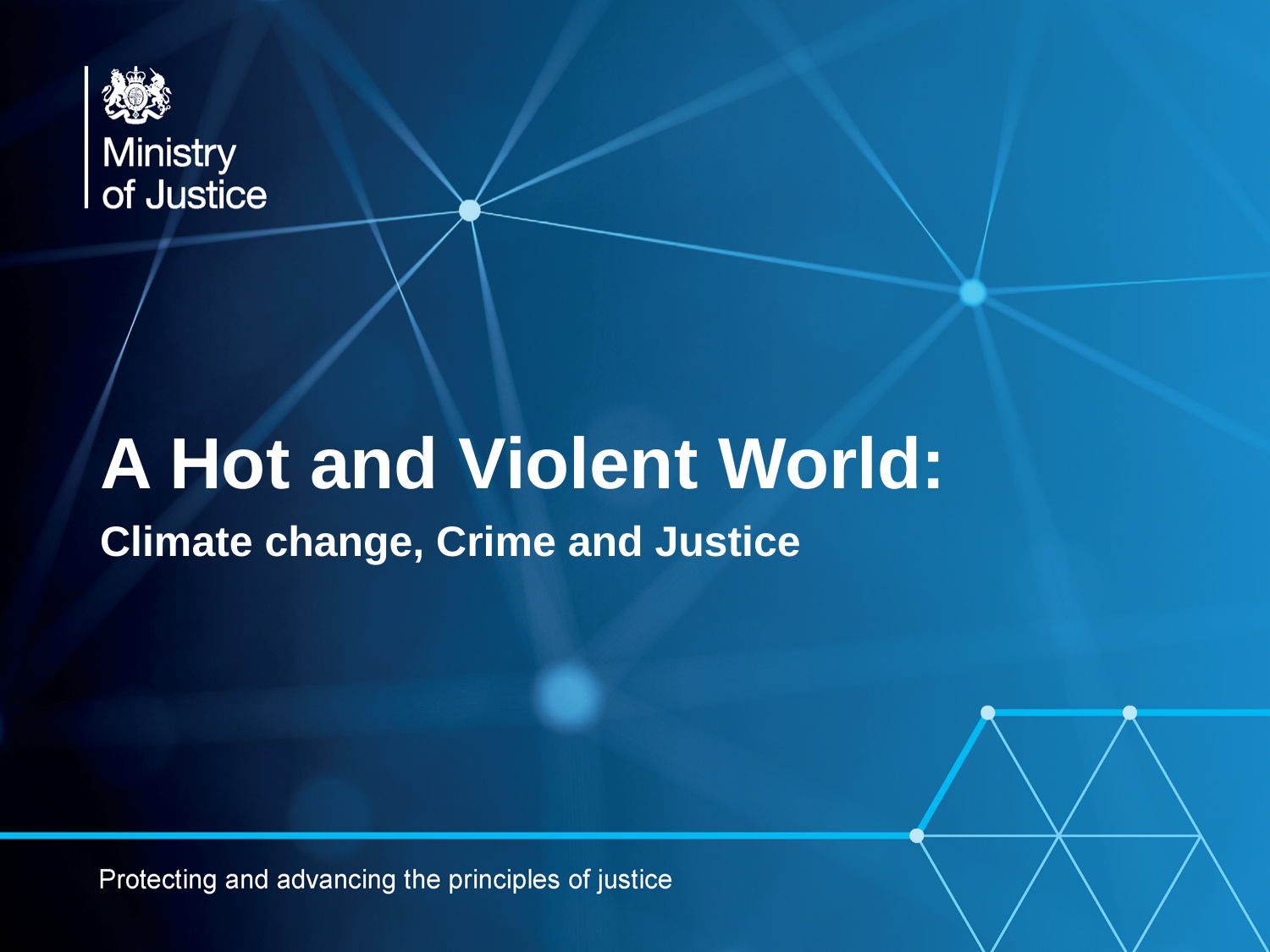

# A Hot and Violent World:
Climate change, Crime and Justice